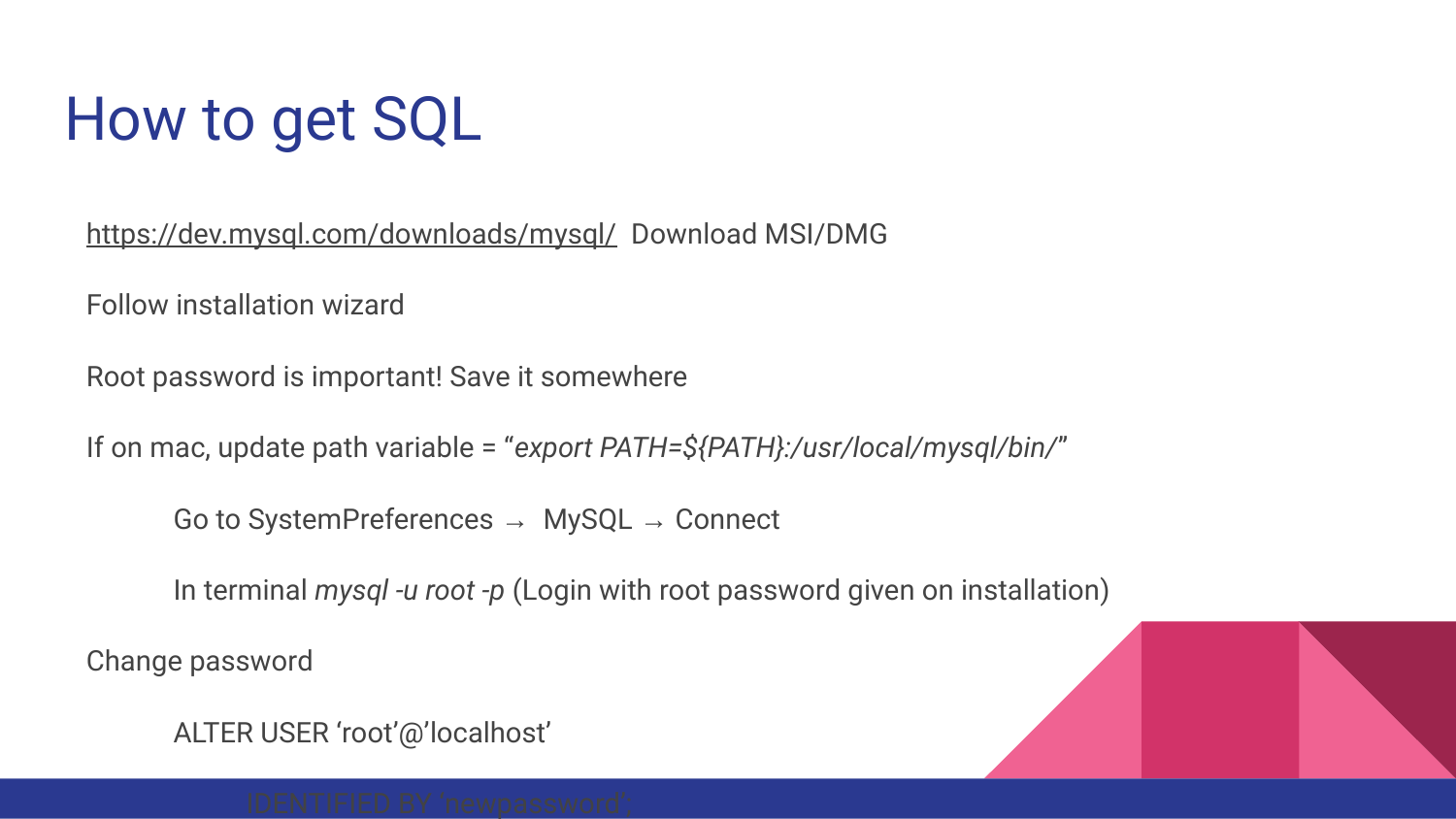

# How to get SQL
https://dev.mysql.com/downloads/mysql/  Download MSI/DMG
Follow installation wizard
Root password is important! Save it somewhere
If on mac, update path variable = “export PATH=${PATH}:/usr/local/mysql/bin/”
Go to SystemPreferences →  MySQL → Connect
In terminal mysql -u root -p (Login with root password given on installation)
Change password
ALTER USER ‘root’@’localhost’
IDENTIFIED BY ‘newpassword’;
Open myworkbench →  Add new connection
Name & Store in Keychain → Enter Root Password →  OK
Open Connection